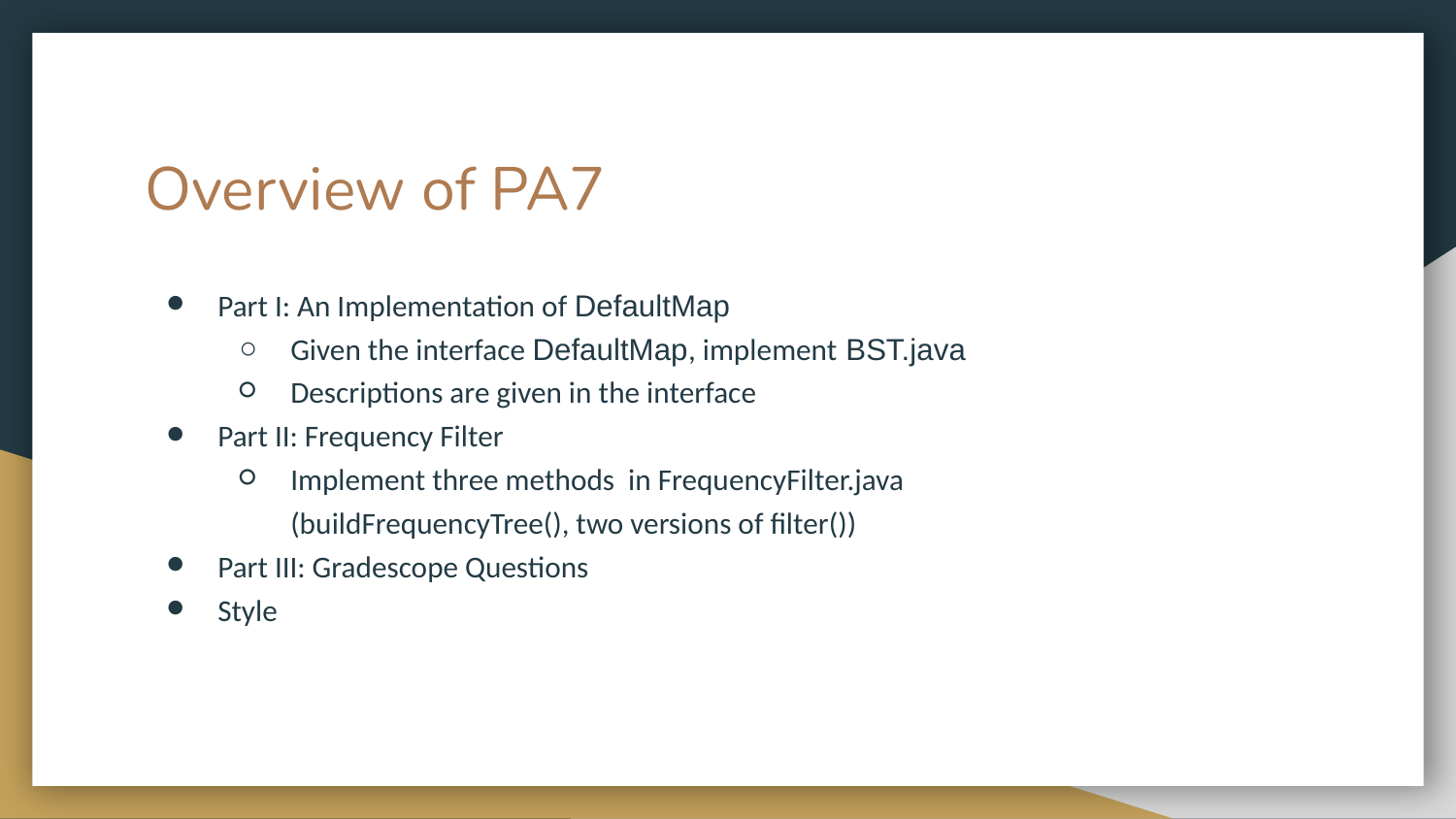

# Overview of PA7
Part I: An Implementation of DefaultMap
Given the interface DefaultMap, implement BST.java
Descriptions are given in the interface
Part II: Frequency Filter
Implement three methods  in FrequencyFilter.java (buildFrequencyTree(), two versions of filter())
Part III: Gradescope Questions
Style